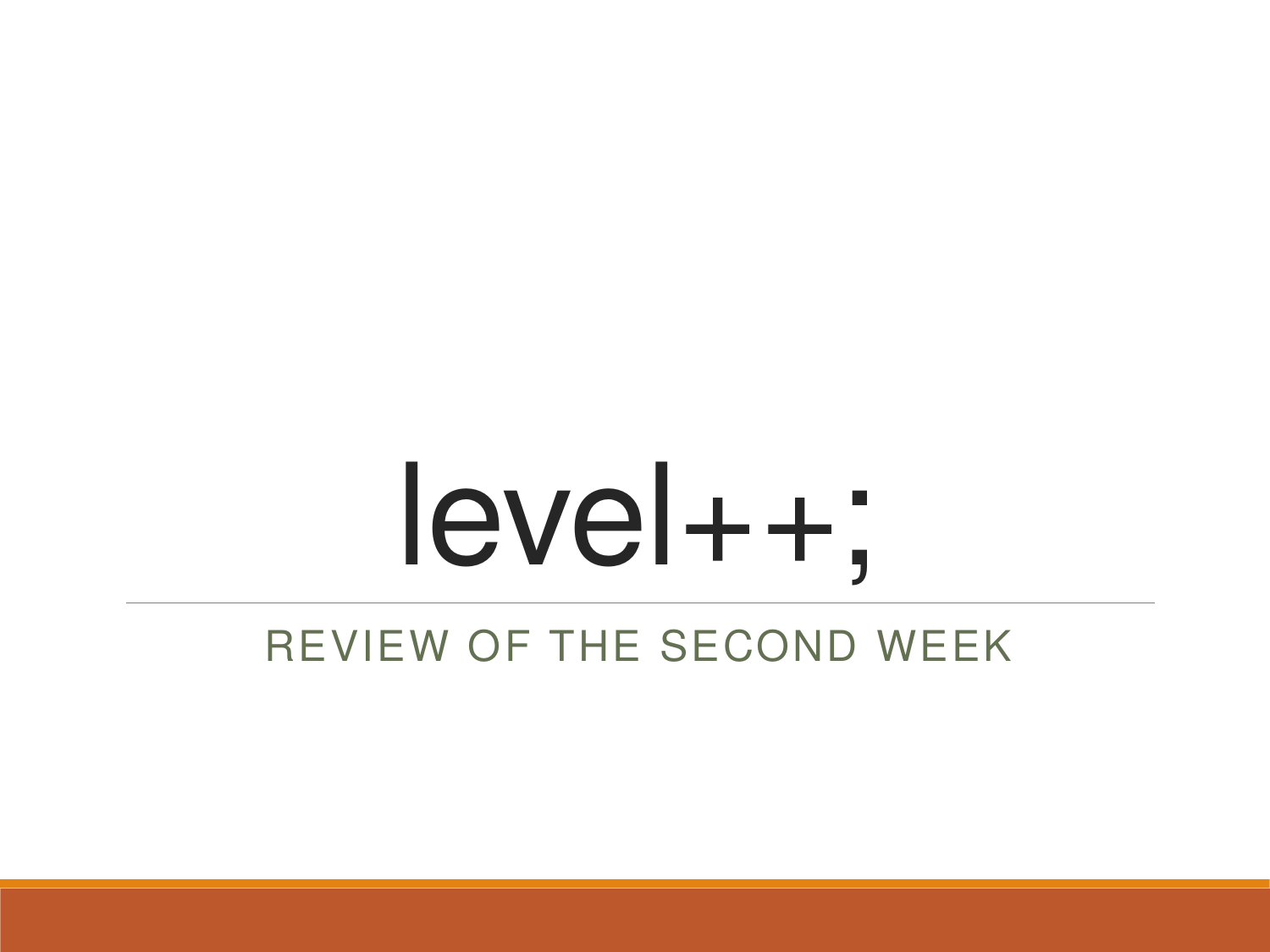

# level++;
Review of the second week